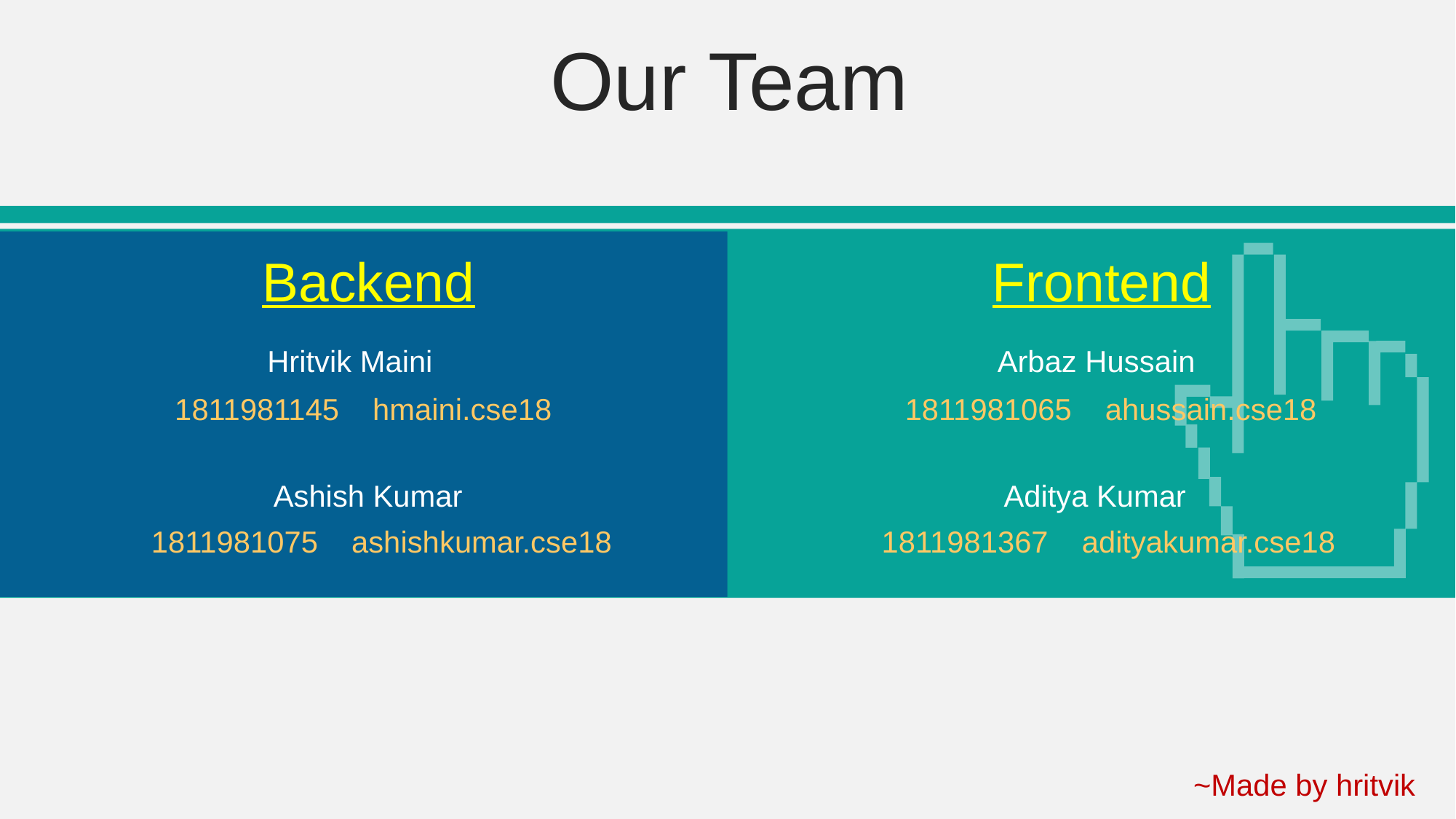

Our Team

Backend
Frontend

Hritvik Maini
Arbaz Hussain
1811981145    hmaini.cse18
1811981065    ahussain.cse18
Ashish Kumar
Aditya Kumar
1811981075    ashishkumar.cse18
1811981367    adityakumar.cse18
~Made by hritvik